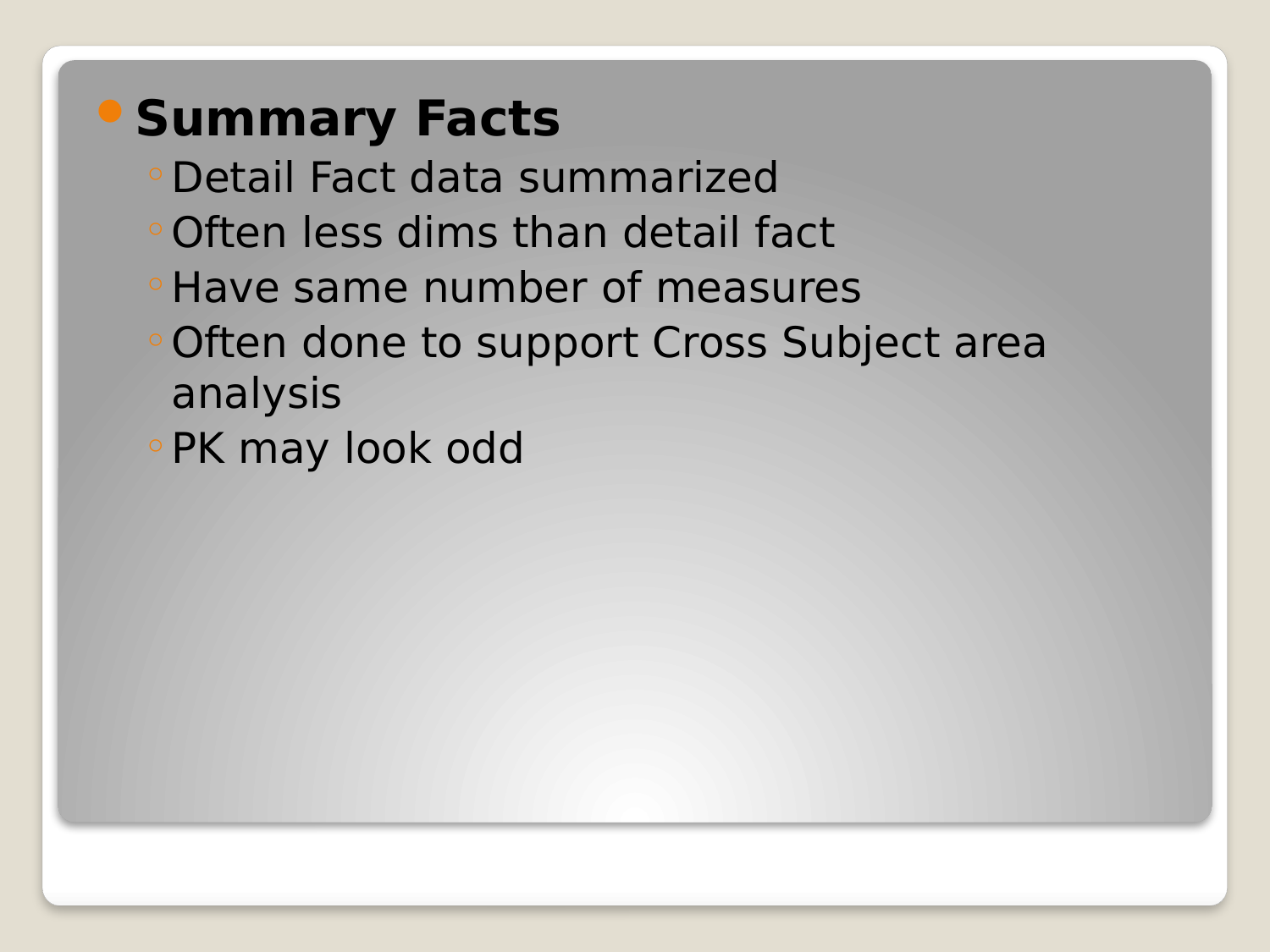

Summary Facts
Detail Fact data summarized
Often less dims than detail fact
Have same number of measures
Often done to support Cross Subject area analysis
PK may look odd

#